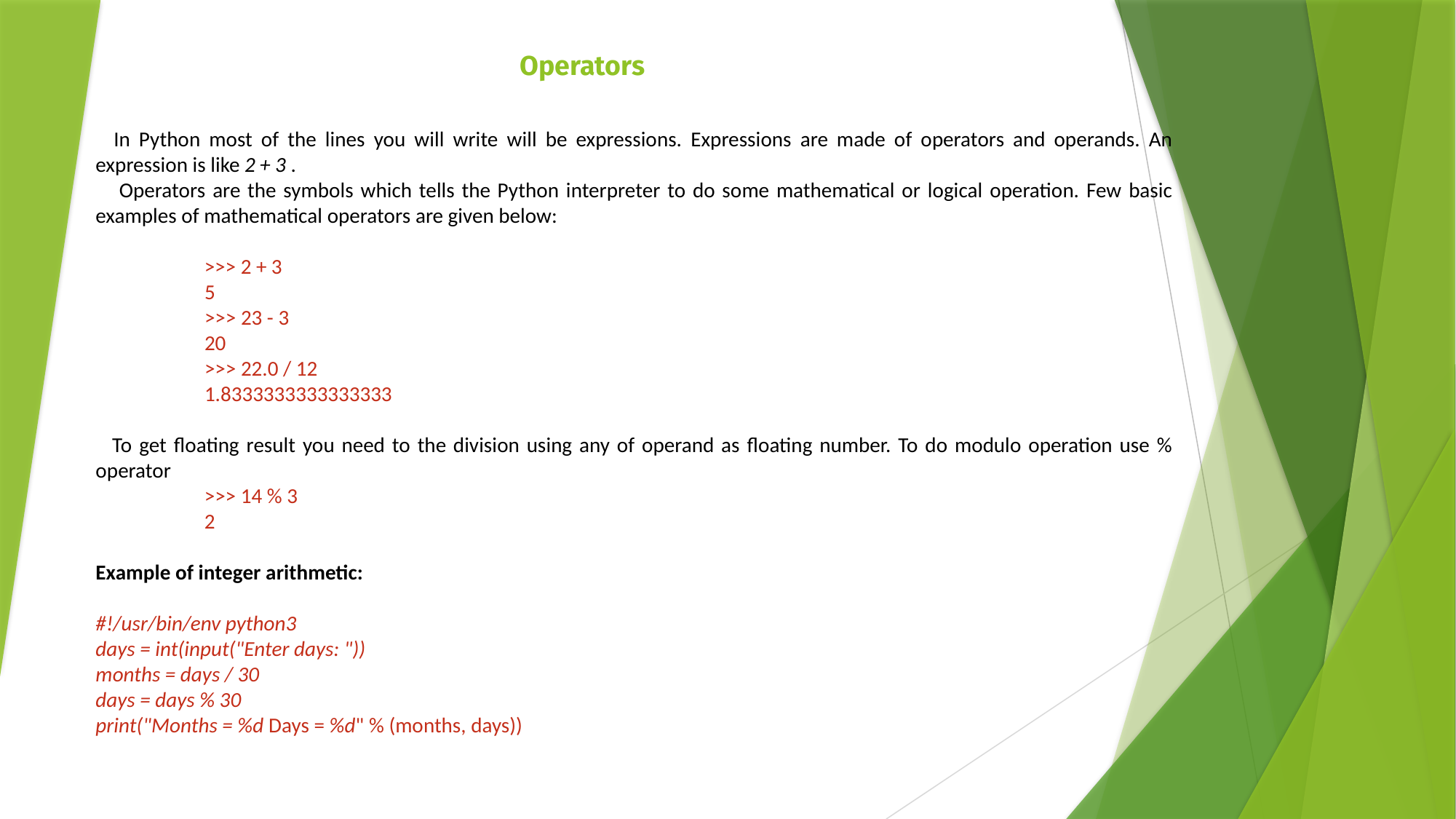

Operators
   In Python most of the lines you will write will be expressions. Expressions are made of operators and operands. An expression is like 2 + 3 .
    Operators are the symbols which tells the Python interpreter to do some mathematical or logical operation. Few basic examples of mathematical operators are given below:

                       >>> 2 + 3
                       5
                       >>> 23 - 3
                       20
                       >>> 22.0 / 12
                       1.8333333333333333
   To get floating result you need to the division using any of operand as floating number. To do modulo operation use % operator
                       >>> 14 % 3
                       2

Example of integer arithmetic:

#!/usr/bin/env python3
days = int(input("Enter days: "))
months = days / 30
days = days % 30
print("Months = %d Days = %d" % (months, days))